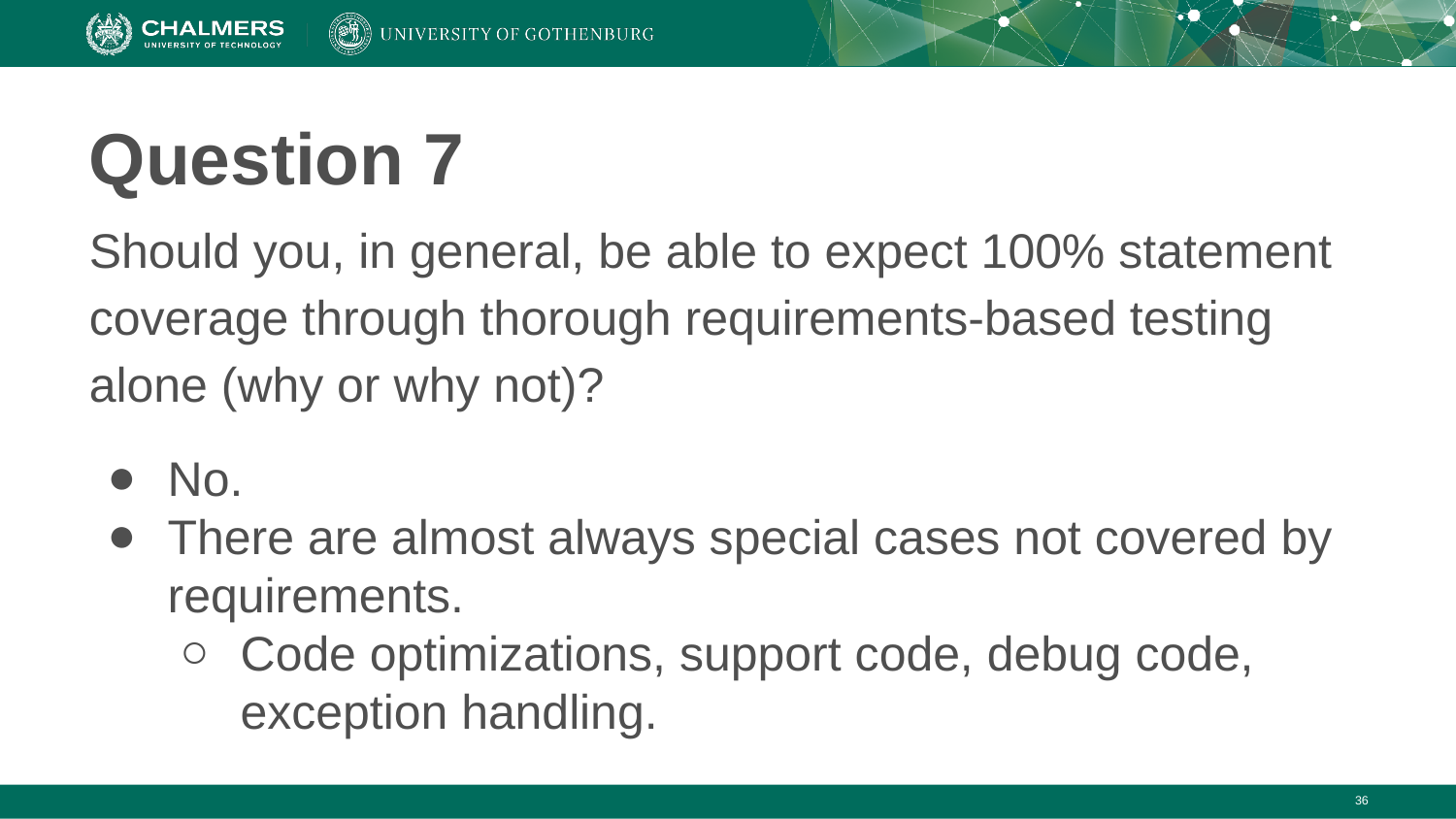

# Question 7
Should you, in general, be able to expect 100% statement coverage through thorough requirements-based testing alone (why or why not)?
No.
There are almost always special cases not covered by requirements.
Code optimizations, support code, debug code, exception handling.
36